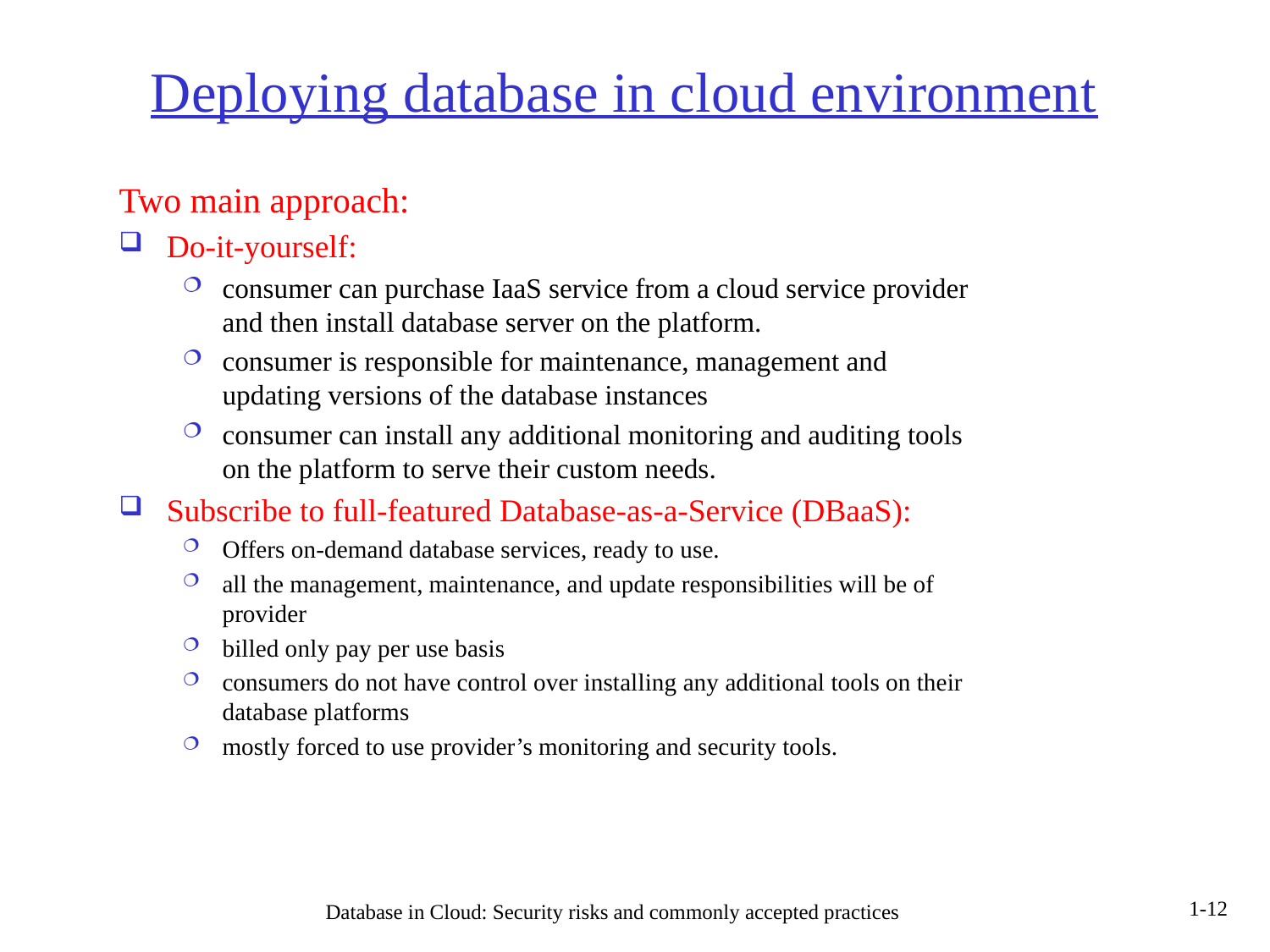

Deploying database in cloud environment
Two main approach:
Do-it-yourself:
consumer can purchase IaaS service from a cloud service provider and then install database server on the platform.
consumer is responsible for maintenance, management and updating versions of the database instances
consumer can install any additional monitoring and auditing tools on the platform to serve their custom needs.
Subscribe to full-featured Database-as-a-Service (DBaaS):
Offers on-demand database services, ready to use.
all the management, maintenance, and update responsibilities will be of provider
billed only pay per use basis
consumers do not have control over installing any additional tools on their database platforms
mostly forced to use provider’s monitoring and security tools.

 Database in Cloud: Security risks and commonly accepted practices

1-12